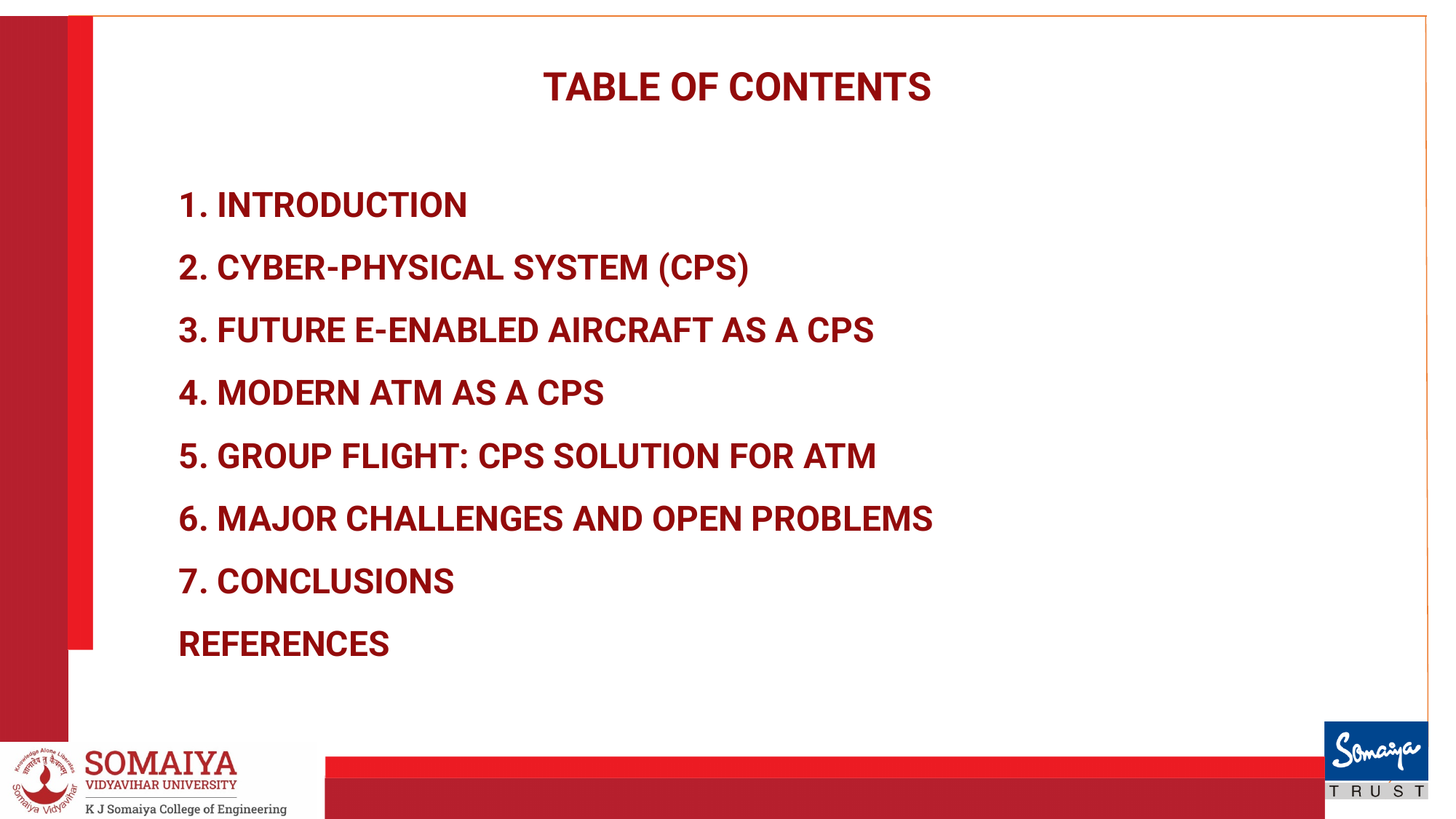

TABLE OF CONTENTS
1. INTRODUCTION
2. CYBER-PHYSICAL SYSTEM (CPS)
3. FUTURE E-ENABLED AIRCRAFT AS A CPS
4. MODERN ATM AS A CPS
5. GROUP FLIGHT: CPS SOLUTION FOR ATM
6. MAJOR CHALLENGES AND OPEN PROBLEMS
7. CONCLUSIONS
REFERENCES